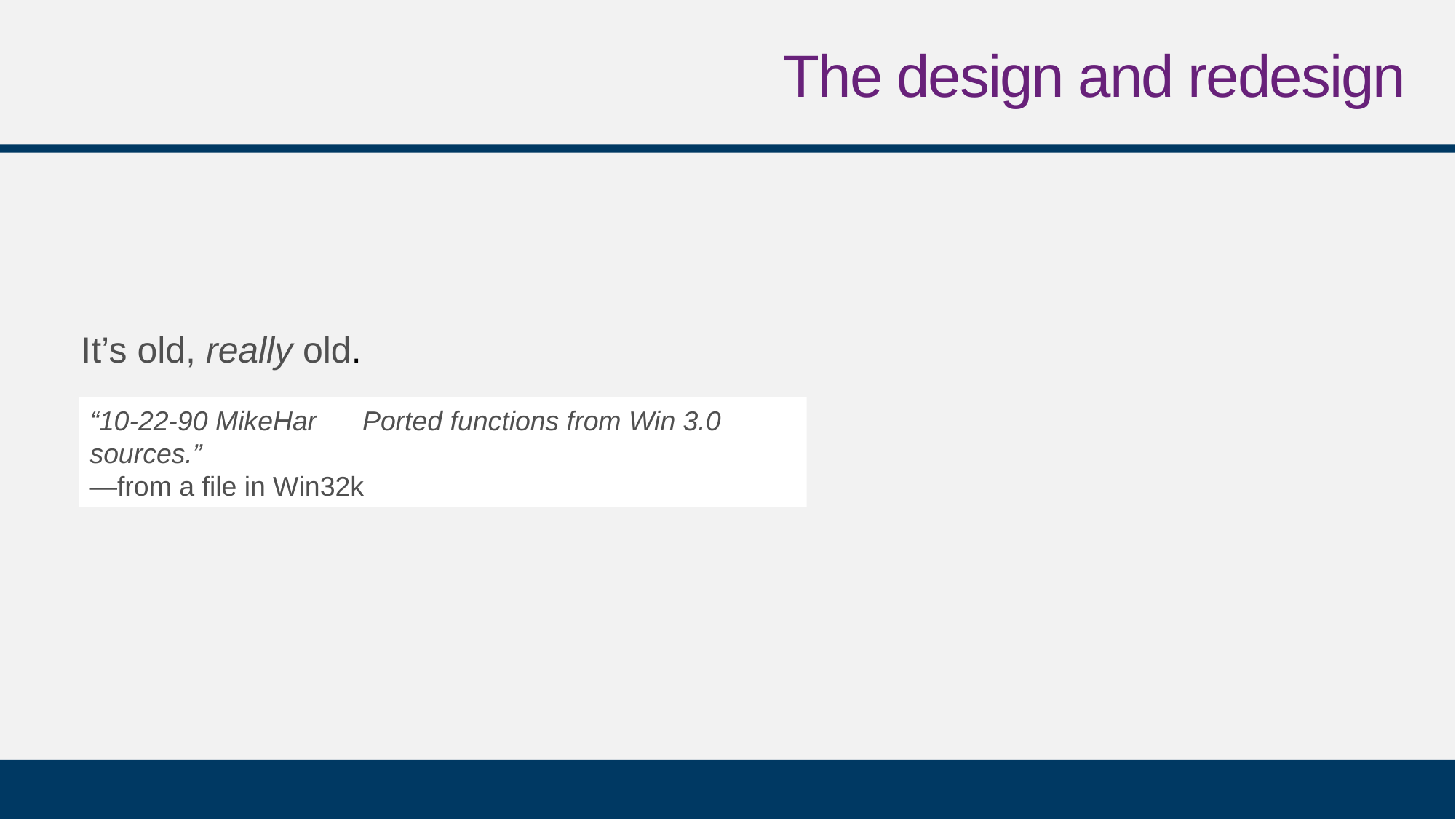

# The design and redesign
It’s old, really old.

“10-22-90 MikeHar      Ported functions from Win 3.0 sources.”
—from a file in Win32k